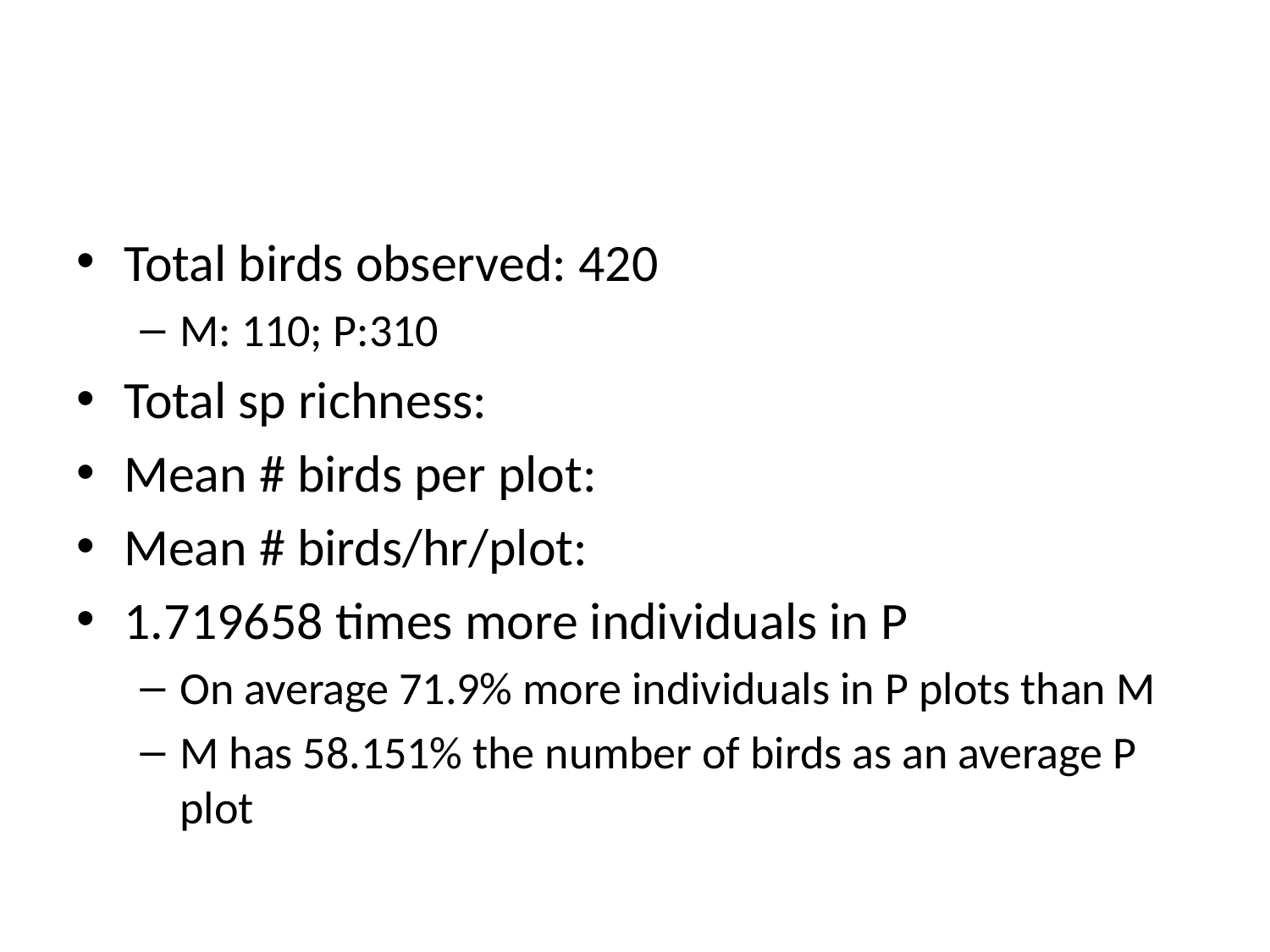

#
Total birds observed: 420
M: 110; P:310
Total sp richness:
Mean # birds per plot:
Mean # birds/hr/plot:
1.719658 times more individuals in P
On average 71.9% more individuals in P plots than M
M has 58.151% the number of birds as an average P plot